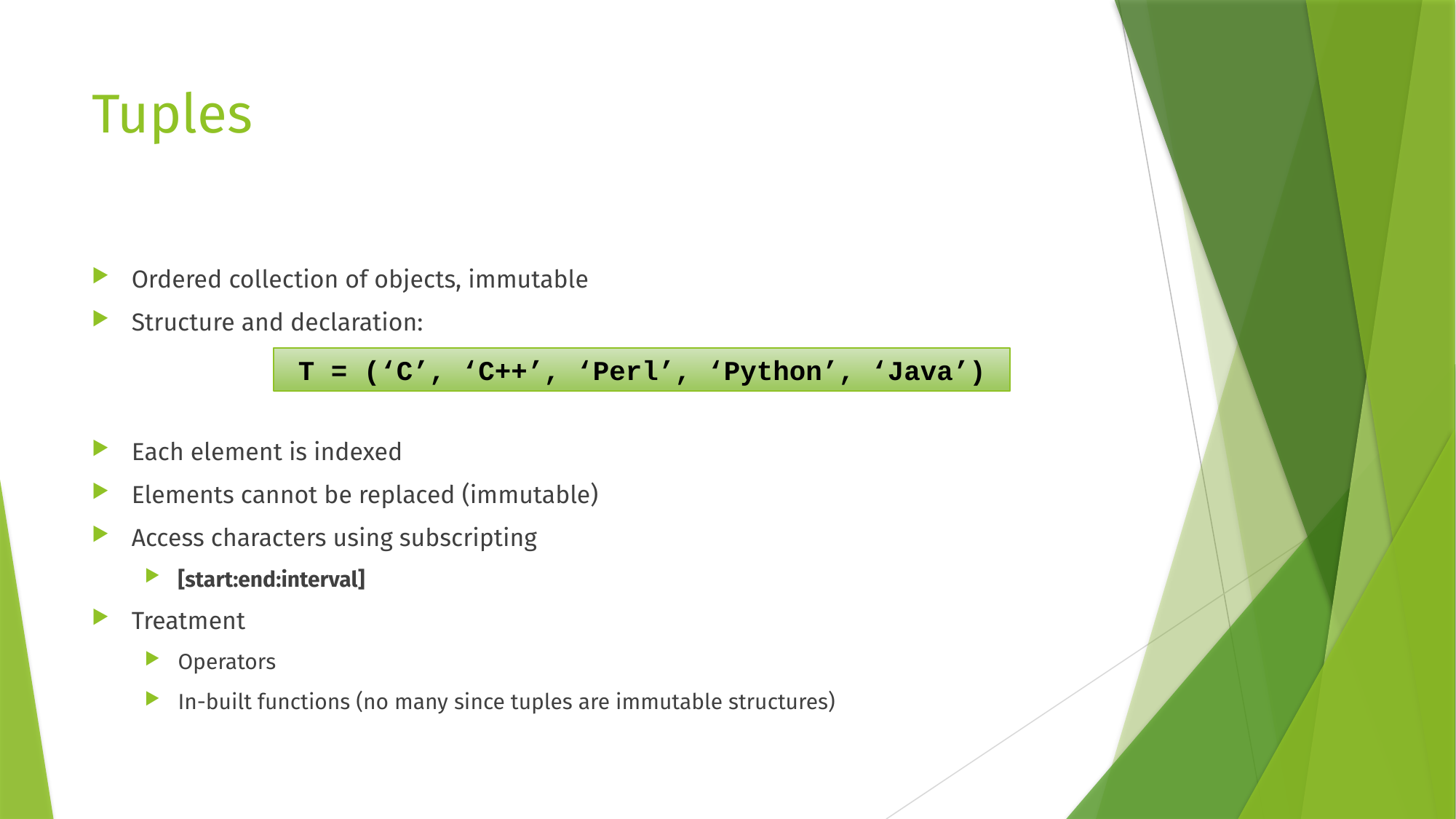

# Tuples
Ordered collection of objects, immutable
Structure and declaration:

Each element is indexed
Elements cannot be replaced (immutable)
Access characters using subscripting
[start:end:interval]
Treatment
Operators
In-built functions (no many since tuples are immutable structures)

T = (‘C’, ‘C++’, ‘Perl’, ‘Python’, ‘Java’)